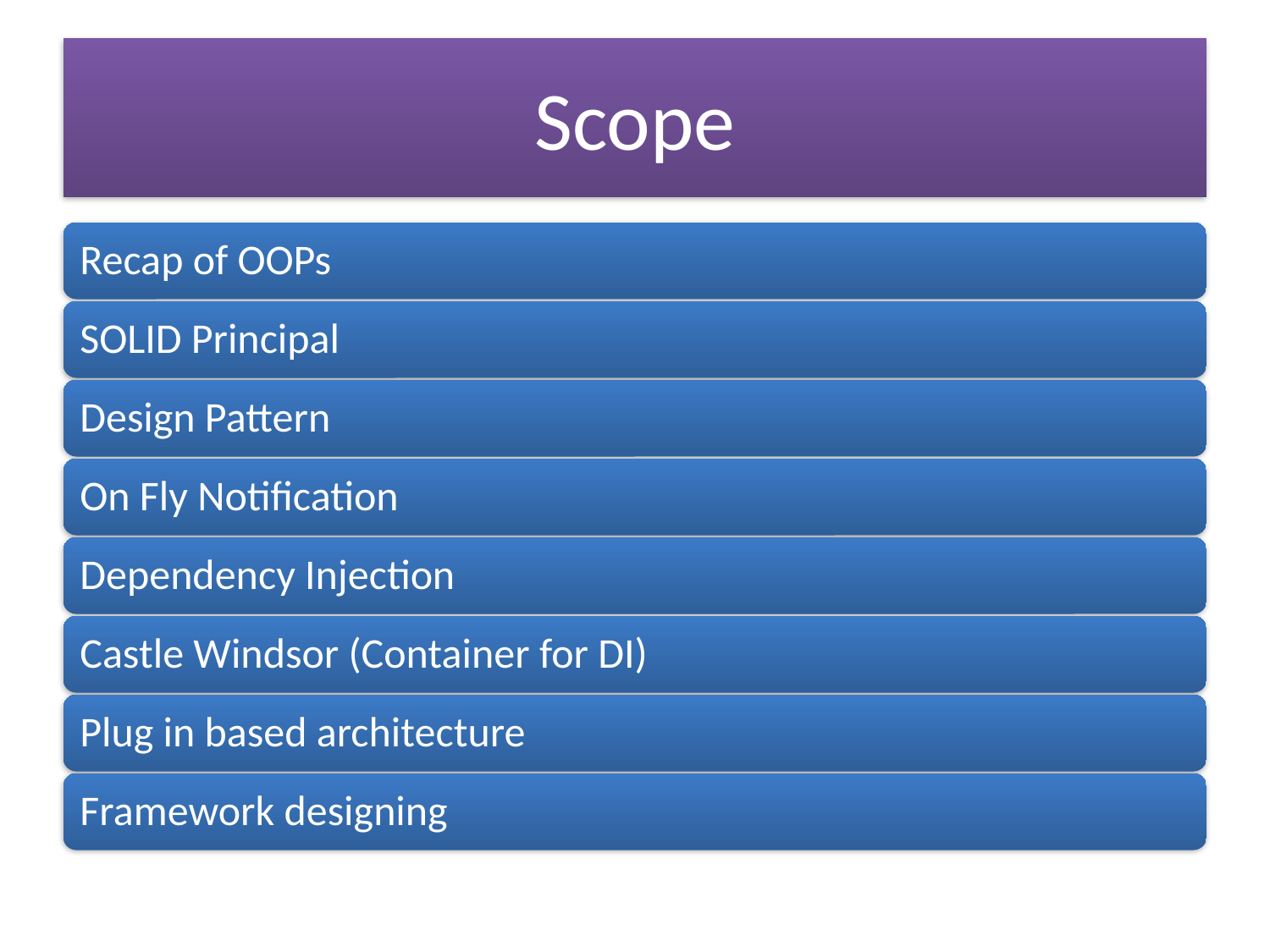

# Scope
Recap of OOPs
SOLID Principal
Design Pattern
On Fly Notification
Dependency Injection
Castle Windsor (Container for DI)
Plug in based architecture
Framework designing